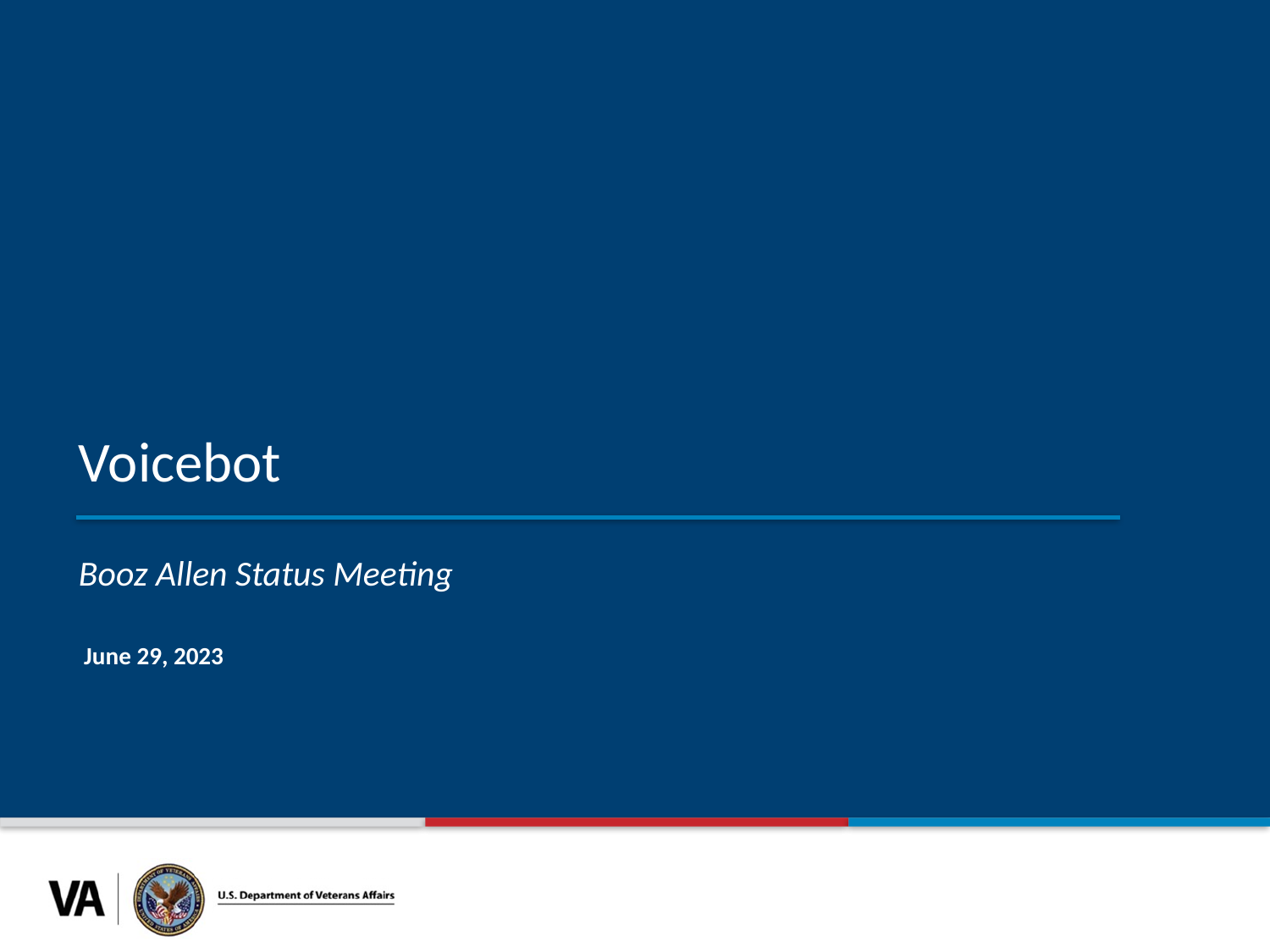

Voicebot
Booz Allen Status Meeting
June 29, 2023